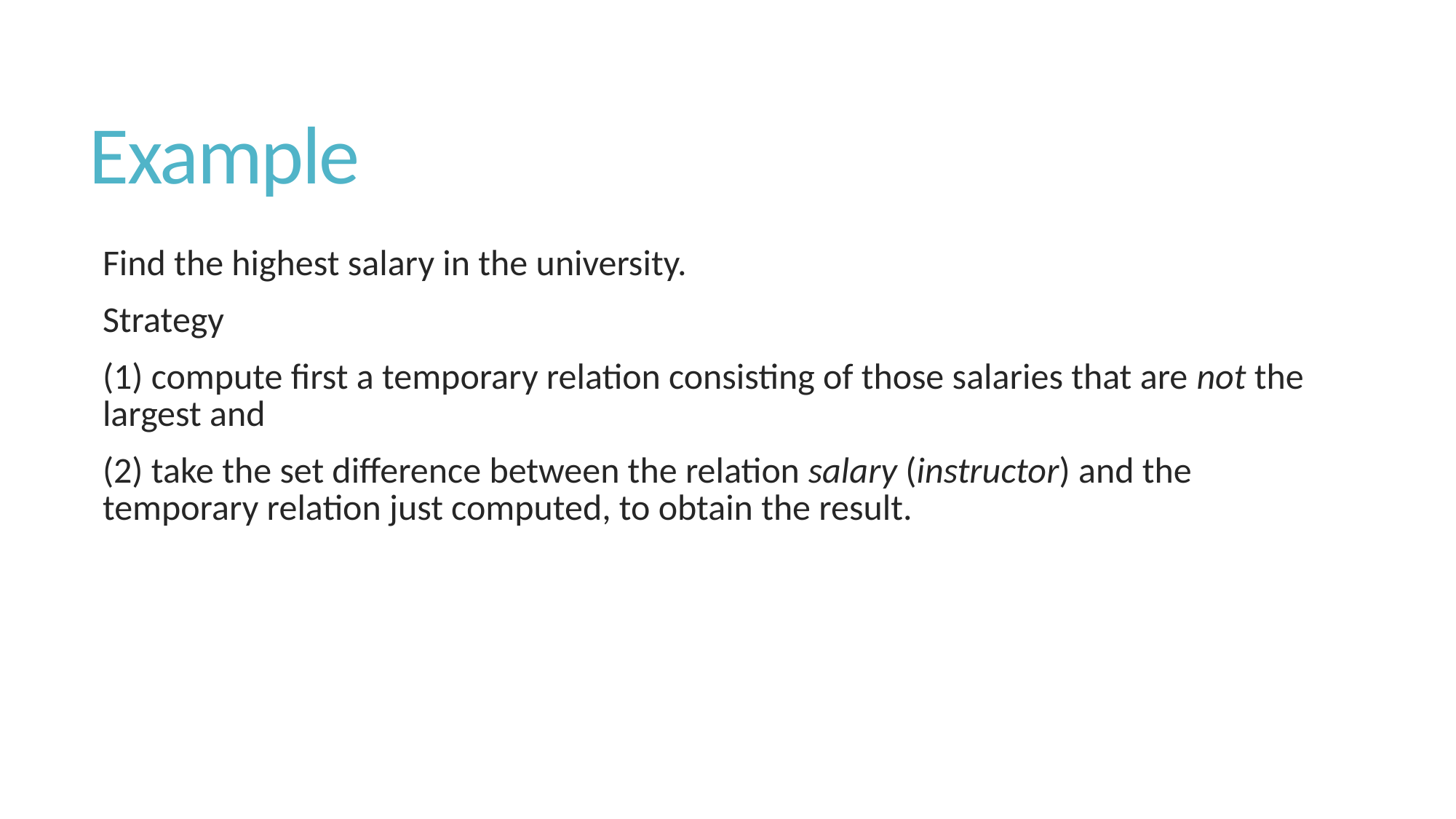

# Example
Find the highest salary in the university.
Strategy
(1) compute first a temporary relation consisting of those salaries that are not the largest and
(2) take the set difference between the relation salary (instructor) and the temporary relation just computed, to obtain the result.